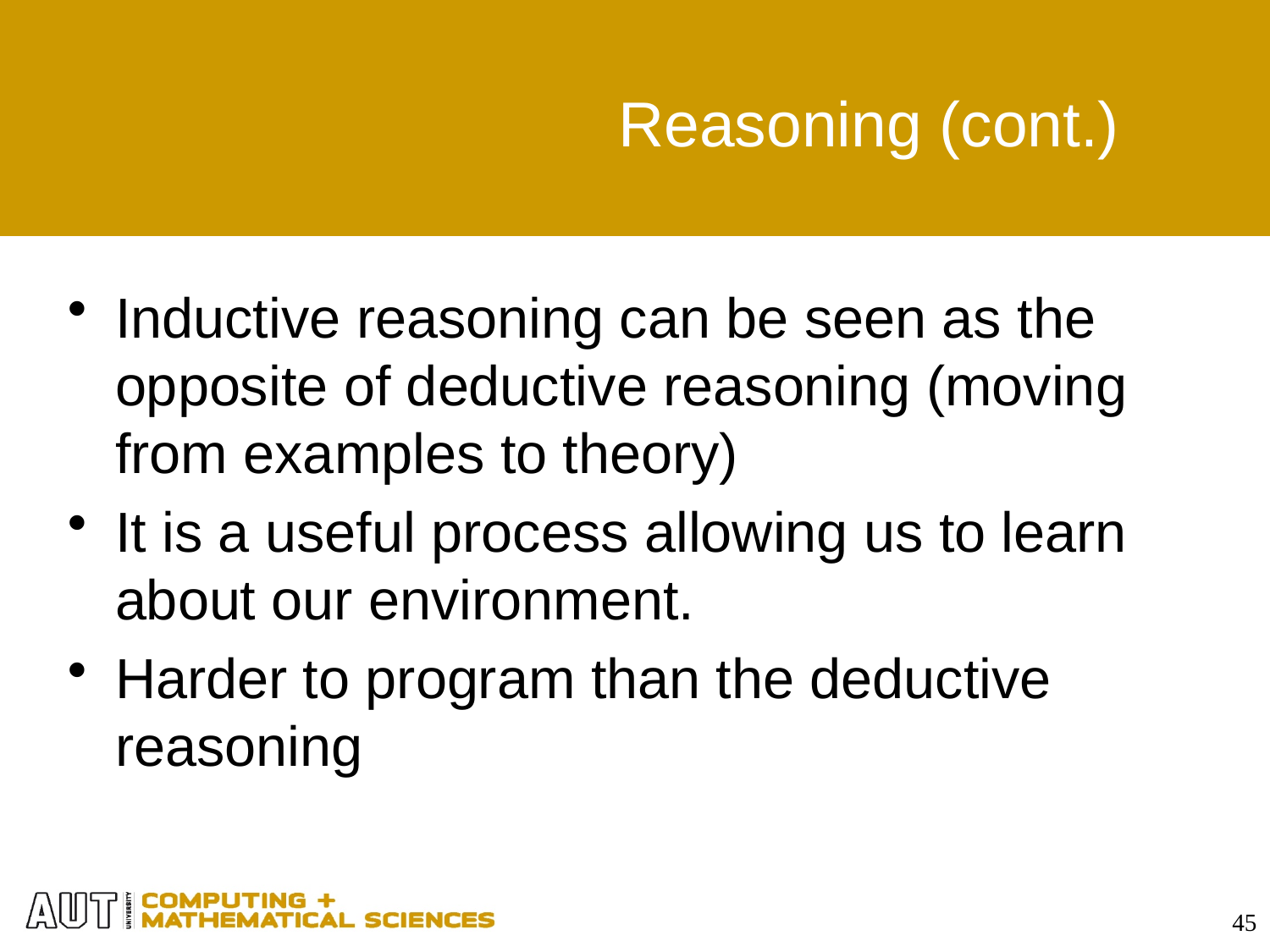

# Reasoning (cont.)
Inductive reasoning can be seen as the opposite of deductive reasoning (moving from examples to theory)
It is a useful process allowing us to learn about our environment.
Harder to program than the deductive reasoning

45